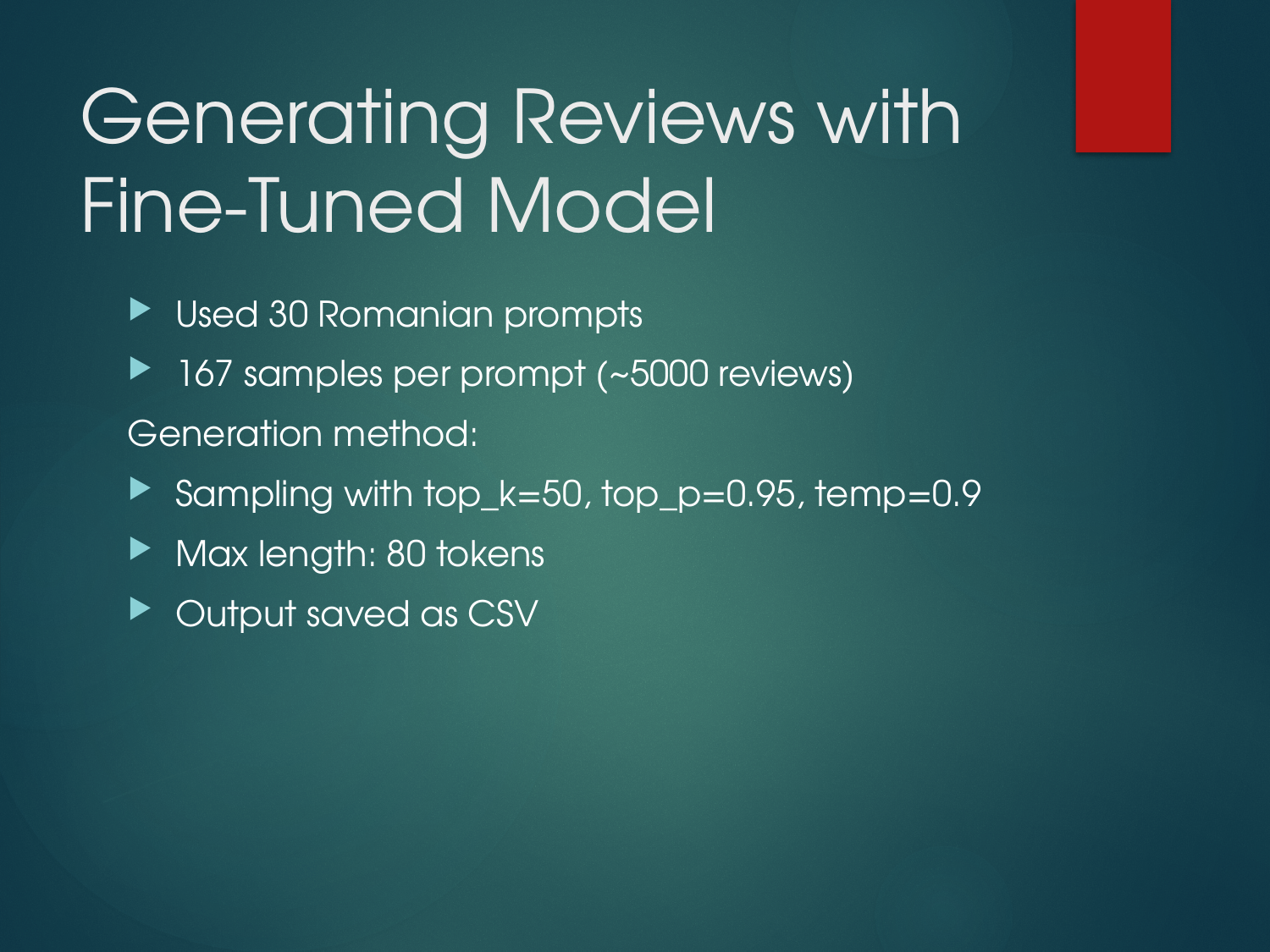

# Generating Reviews with Fine-Tuned Model
Used 30 Romanian prompts
167 samples per prompt (~5000 reviews)
Generation method:
Sampling with top_k=50, top_p=0.95, temp=0.9
Max length: 80 tokens
Output saved as CSV